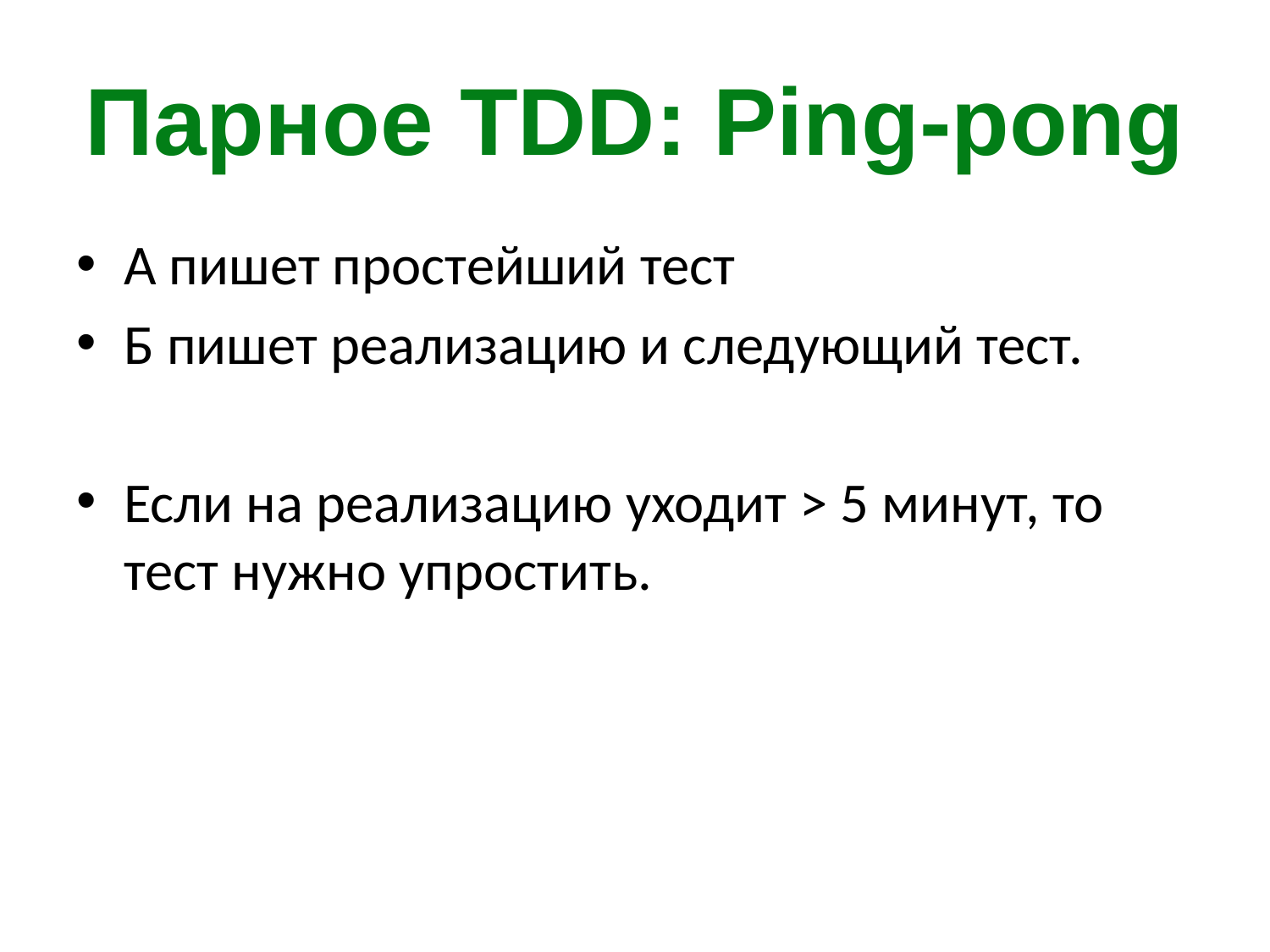

# Парное TDD: Ping-pong
А пишет простейший тест
Б пишет реализацию и следующий тест.

Если на реализацию уходит > 5 минут, то тест нужно упростить.